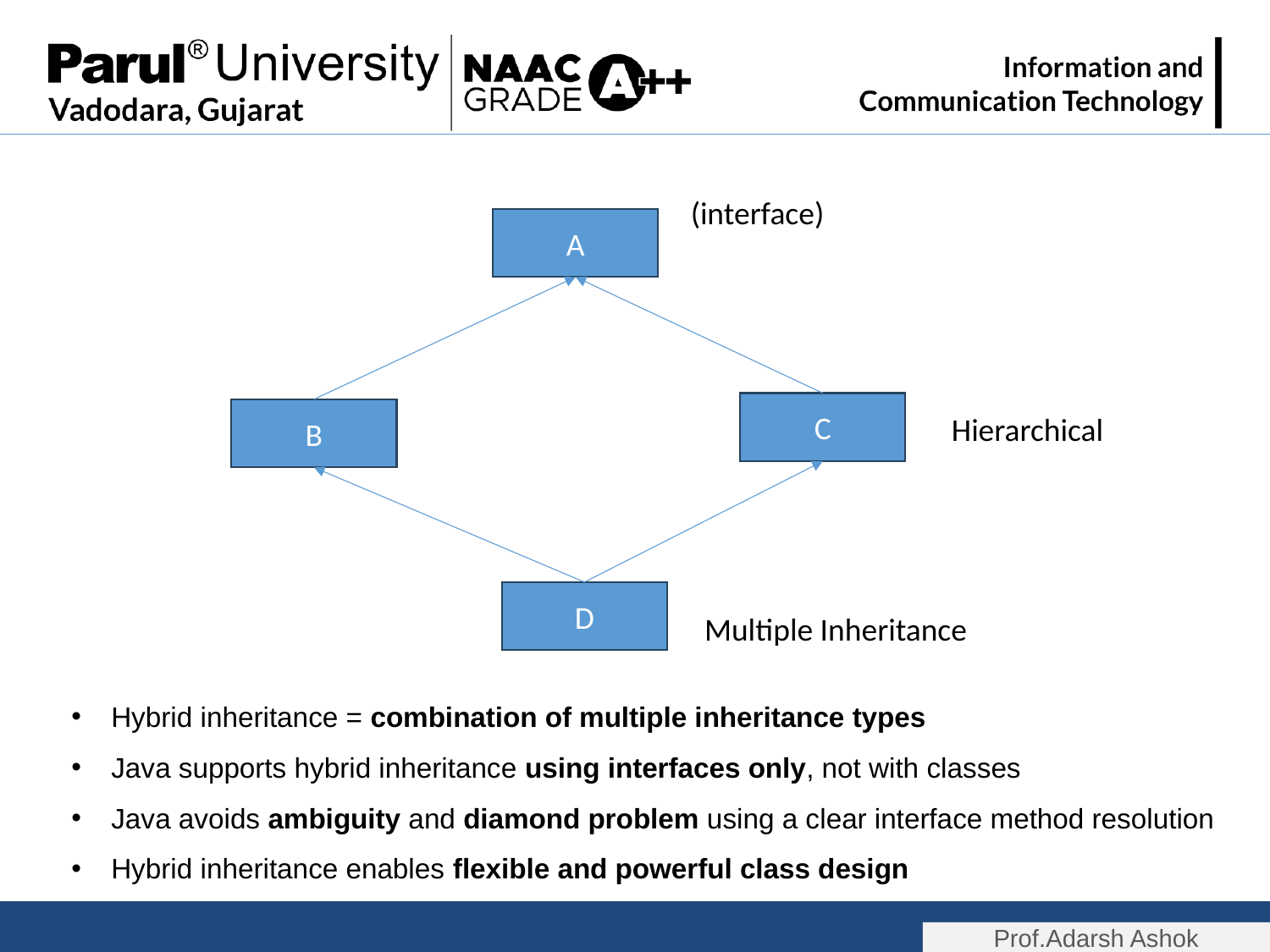

(interface)
A
C
B
Hierarchical
D
Multiple Inheritance
Hybrid inheritance = combination of multiple inheritance types
Java supports hybrid inheritance using interfaces only, not with classes
Java avoids ambiguity and diamond problem using a clear interface method resolution
Hybrid inheritance enables flexible and powerful class design
Prof.Adarsh Ashok